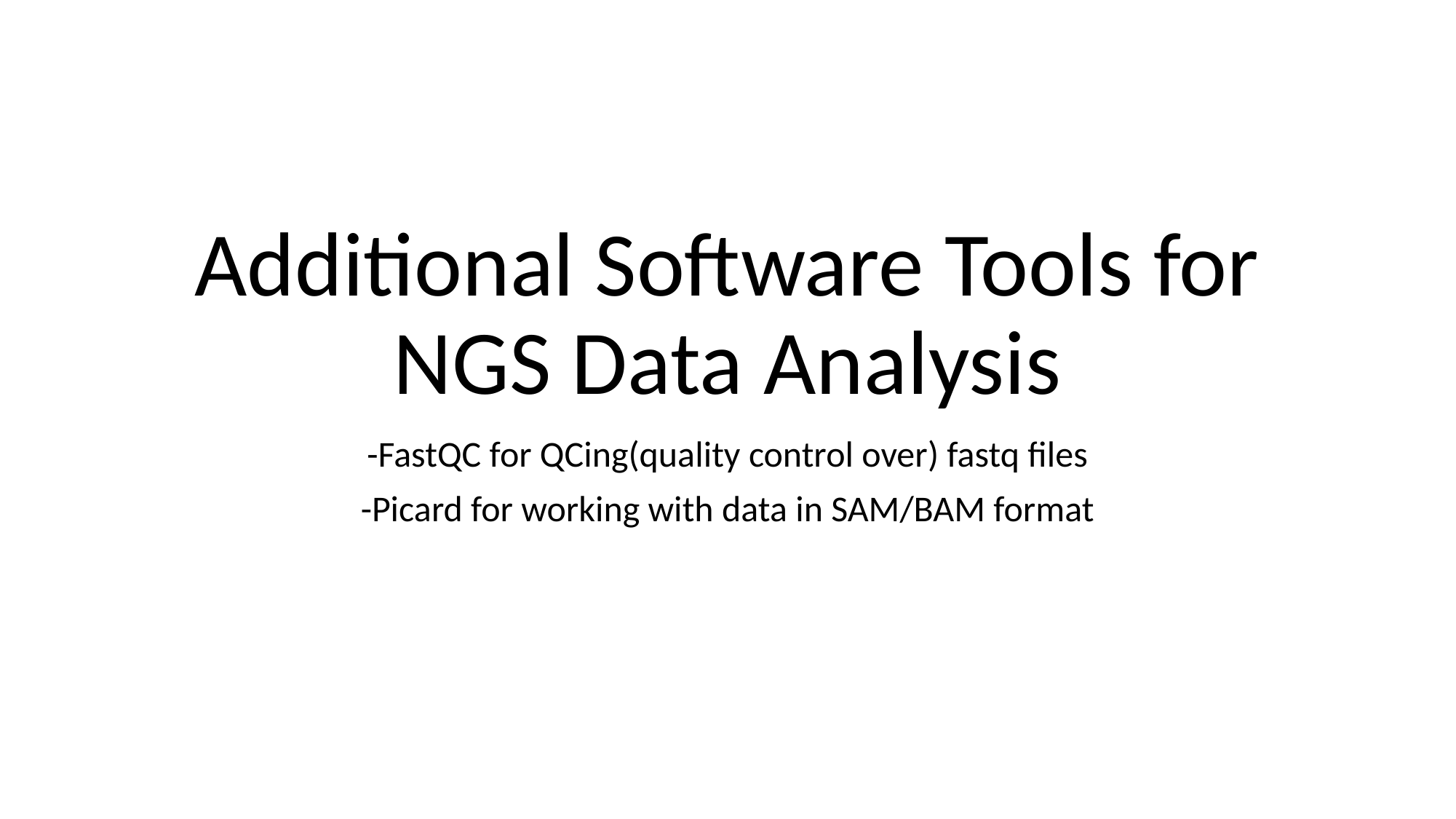

# Additional Software Tools for NGS Data Analysis
-FastQC for QCing(quality control over) fastq files
-Picard for working with data in SAM/BAM format